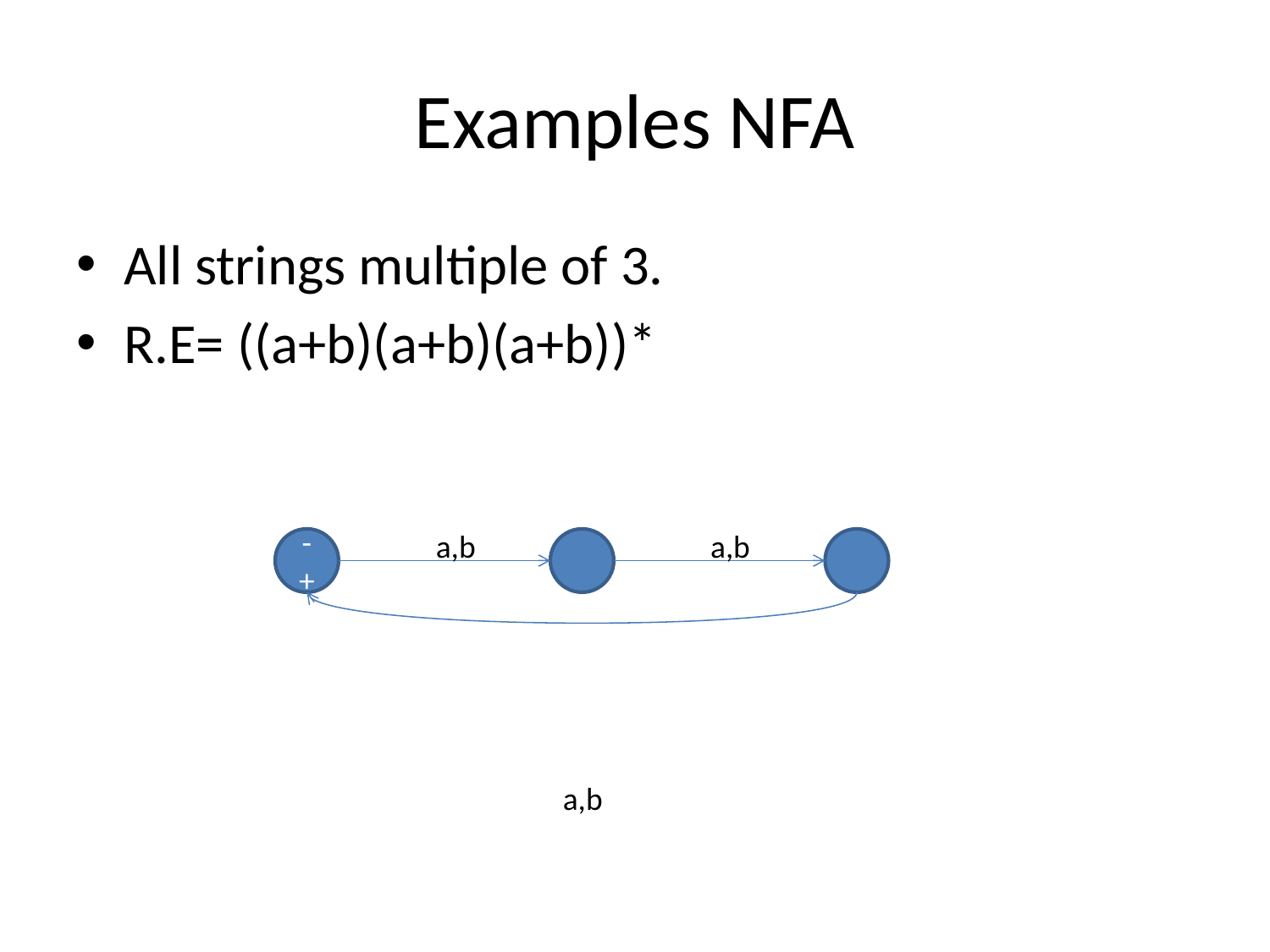

# Examples NFA
All strings multiple of 3.
R.E= ((a+b)(a+b)(a+b))*

a,b
a,b
-
+

a,b